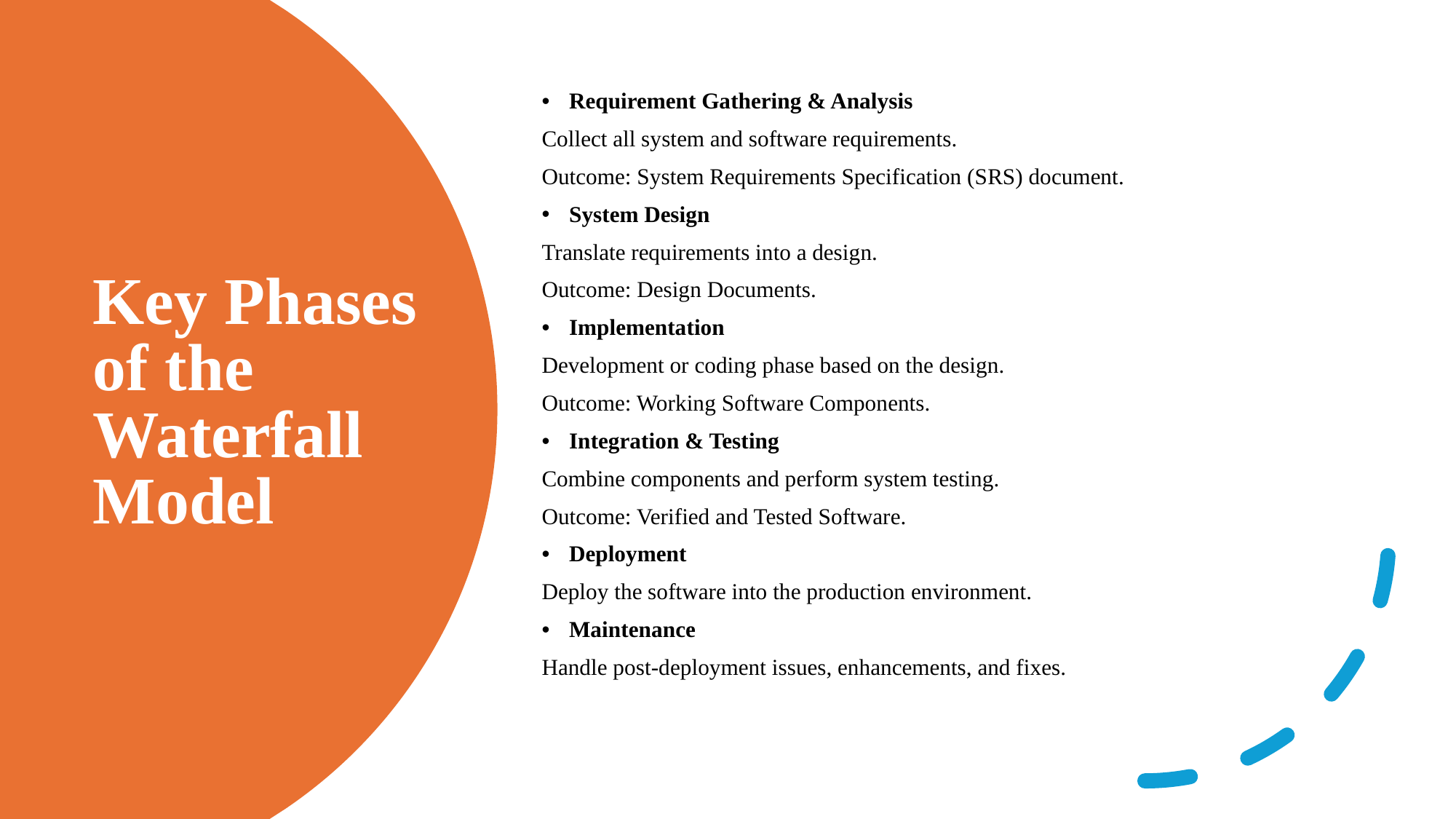

Requirement Gathering & Analysis
Collect all system and software requirements.
Outcome: System Requirements Specification (SRS) document.
System Design
Translate requirements into a design.
Outcome: Design Documents.
Implementation
Development or coding phase based on the design.
Outcome: Working Software Components.
Integration & Testing
Combine components and perform system testing.
Outcome: Verified and Tested Software.
Deployment
Deploy the software into the production environment.
Maintenance
Handle post-deployment issues, enhancements, and fixes.

# Key Phases of the Waterfall Model